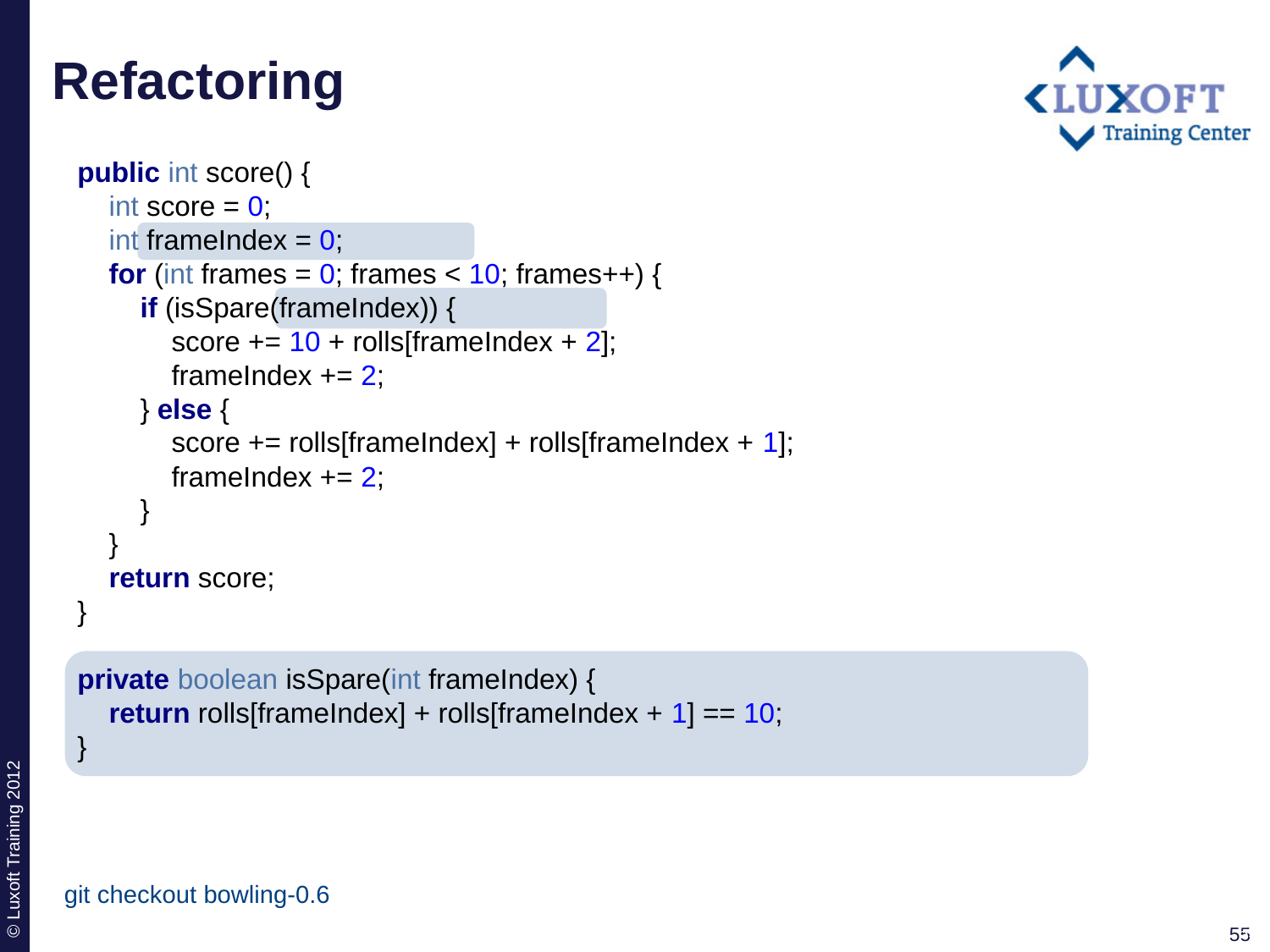

# Refactoring
public int score() {
    int score = 0;
    int frameIndex = 0;
    for (int frames = 0; frames < 10; frames++) {
        if (isSpare(frameIndex)) {
            score += 10 + rolls[frameIndex + 2];
            frameIndex += 2;
        } else {
            score += rolls[frameIndex] + rolls[frameIndex + 1];
            frameIndex += 2;
        }
    }
    return score;
}

private boolean isSpare(int frameIndex) {
    return rolls[frameIndex] + rolls[frameIndex + 1] == 10;
}

git checkout bowling-0.6